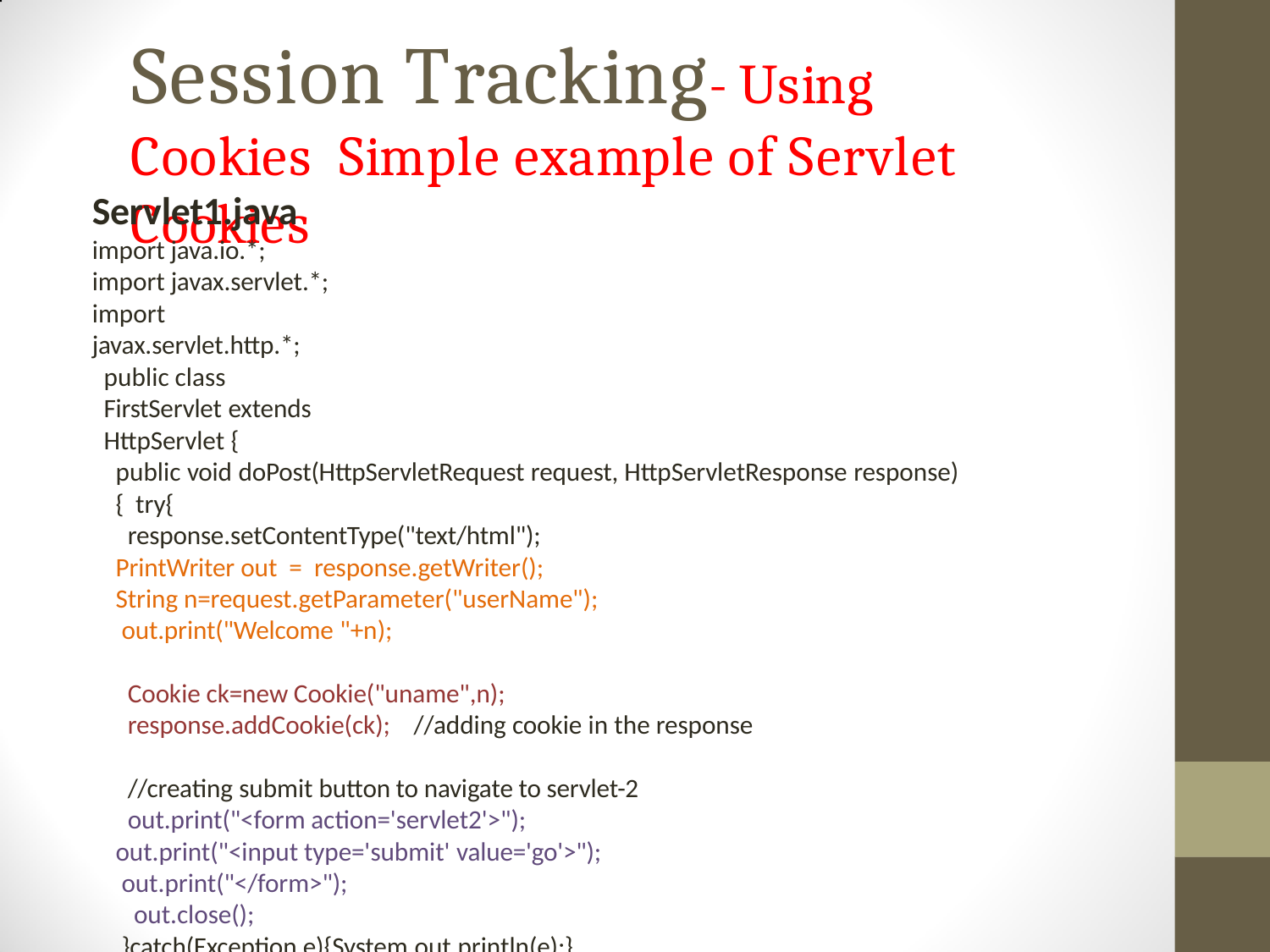

# Session Tracking- Using Cookies  Simple example of Servlet Cookies
Servlet1.java
import java.io.*;  import javax.servlet.*;
import javax.servlet.http.*;
public class FirstServlet extends HttpServlet {
public void doPost(HttpServletRequest request, HttpServletResponse response)
{  try{
response.setContentType("text/html");  PrintWriter out = response.getWriter();  String n=request.getParameter("userName");  out.print("Welcome "+n);

Cookie ck=new Cookie("uname",n);
response.addCookie(ck);    //adding cookie in the response

//creating submit button to navigate to servlet-2
out.print("<form action='servlet2'>");  out.print("<input type='submit' value='go'>");  out.print("</form>");
out.close();
}catch(Exception e){System.out.println(e);}
}
}